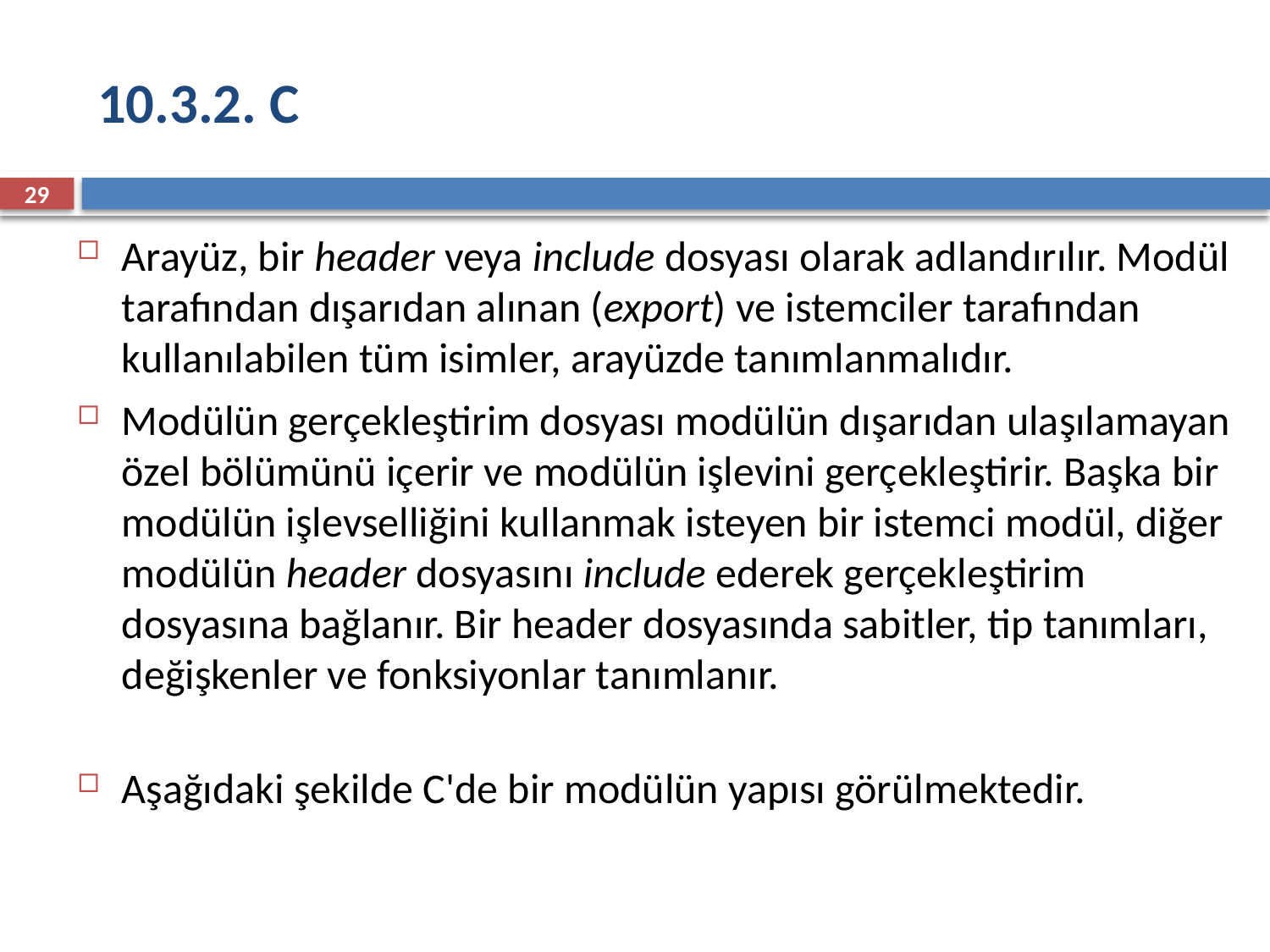

# 10.3.2. C
29
Arayüz, bir header veya include dosyası olarak adlandırılır. Modül tarafından dışarıdan alınan (export) ve istemciler tarafından kullanılabilen tüm isimler, arayüzde tanımlanmalıdır.
Modülün gerçekleştirim dosyası modülün dışarıdan ulaşılamayan özel bölümünü içerir ve modülün işlevini gerçekleştirir. Başka bir modülün işlevselliğini kullanmak isteyen bir istemci modül, diğer modülün header dosyasını include ederek gerçekleştirim dosyasına bağlanır. Bir header dosyasında sabitler, tip tanımları, değişkenler ve fonksiyonlar tanımlanır.
Aşağıdaki şekilde C'de bir modülün yapısı görülmektedir.